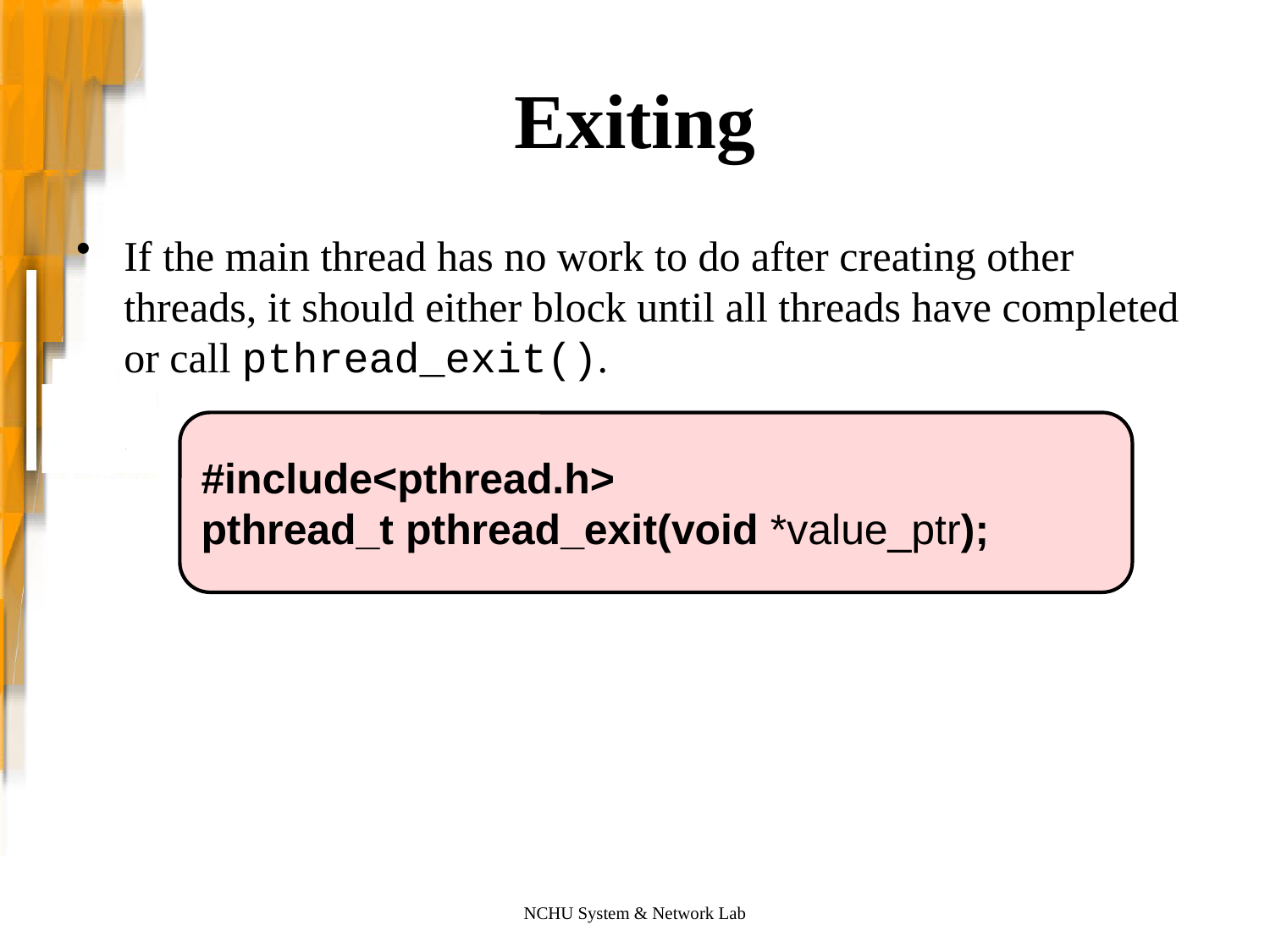

# Exiting
If the main thread has no work to do after creating other threads, it should either block until all threads have completed or call pthread_exit().

#include<pthread.h>
pthread_t pthread_exit(void *value_ptr);

NCHU System & Network Lab